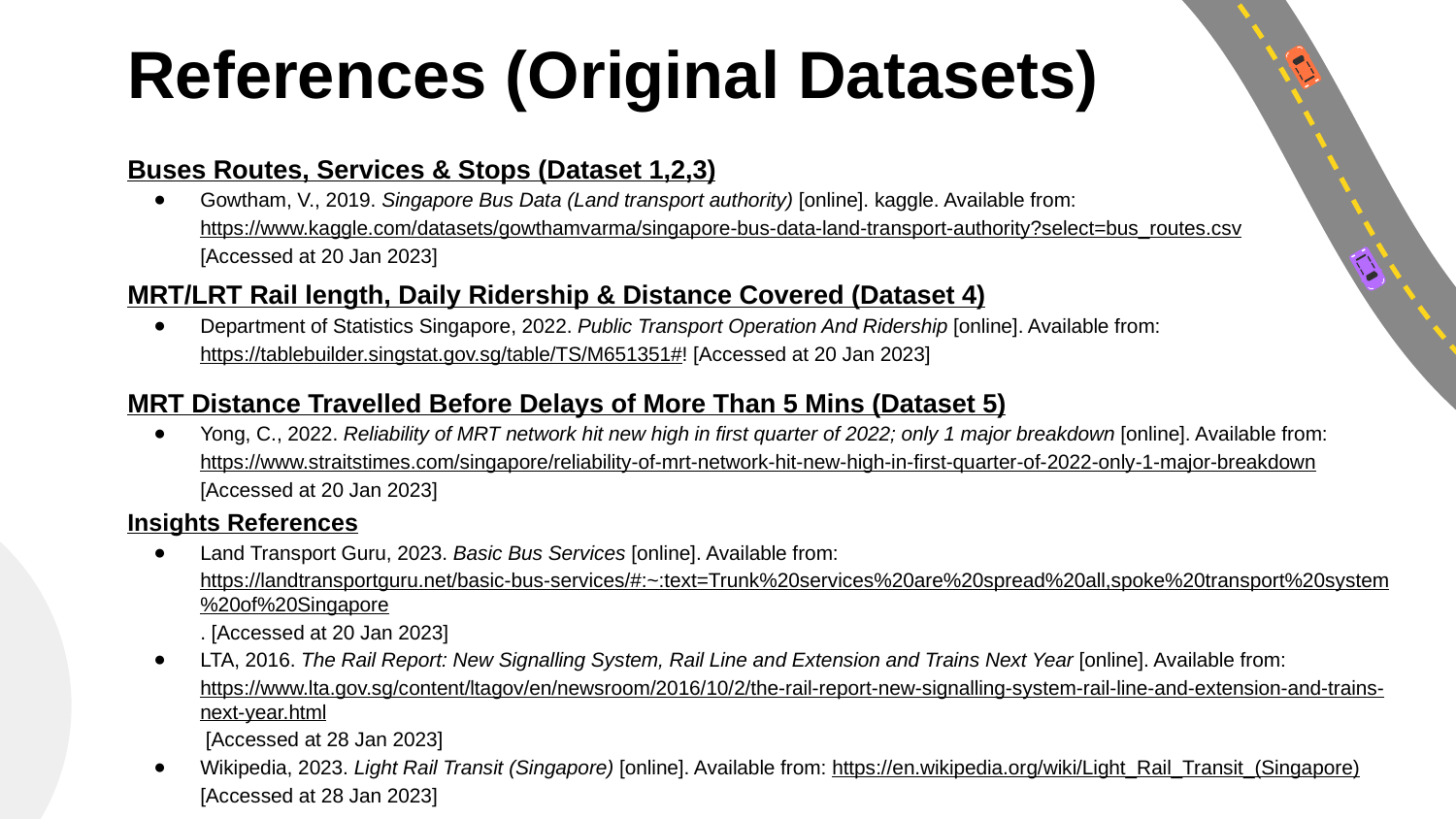

# References (Original Datasets)
Buses Routes, Services & Stops (Dataset 1,2,3)
Gowtham, V., 2019. Singapore Bus Data (Land transport authority) [online]. kaggle. Available from: https://www.kaggle.com/datasets/gowthamvarma/singapore-bus-data-land-transport-authority?select=bus_routes.csv [Accessed at 20 Jan 2023]
MRT/LRT Rail length, Daily Ridership & Distance Covered (Dataset 4)
Department of Statistics Singapore, 2022. Public Transport Operation And Ridership [online]. Available from: https://tablebuilder.singstat.gov.sg/table/TS/M651351#! [Accessed at 20 Jan 2023]
MRT Distance Travelled Before Delays of More Than 5 Mins (Dataset 5)
Yong, C., 2022. Reliability of MRT network hit new high in first quarter of 2022; only 1 major breakdown [online]. Available from: https://www.straitstimes.com/singapore/reliability-of-mrt-network-hit-new-high-in-first-quarter-of-2022-only-1-major-breakdown [Accessed at 20 Jan 2023]
Insights References
Land Transport Guru, 2023. Basic Bus Services [online]. Available from: https://landtransportguru.net/basic-bus-services/#:~:text=Trunk%20services%20are%20spread%20all,spoke%20transport%20system%20of%20Singapore. [Accessed at 20 Jan 2023]
LTA, 2016. The Rail Report: New Signalling System, Rail Line and Extension and Trains Next Year [online]. Available from: https://www.lta.gov.sg/content/ltagov/en/newsroom/2016/10/2/the-rail-report-new-signalling-system-rail-line-and-extension-and-trains-next-year.html [Accessed at 28 Jan 2023]
Wikipedia, 2023. Light Rail Transit (Singapore) [online]. Available from: https://en.wikipedia.org/wiki/Light_Rail_Transit_(Singapore) [Accessed at 28 Jan 2023]